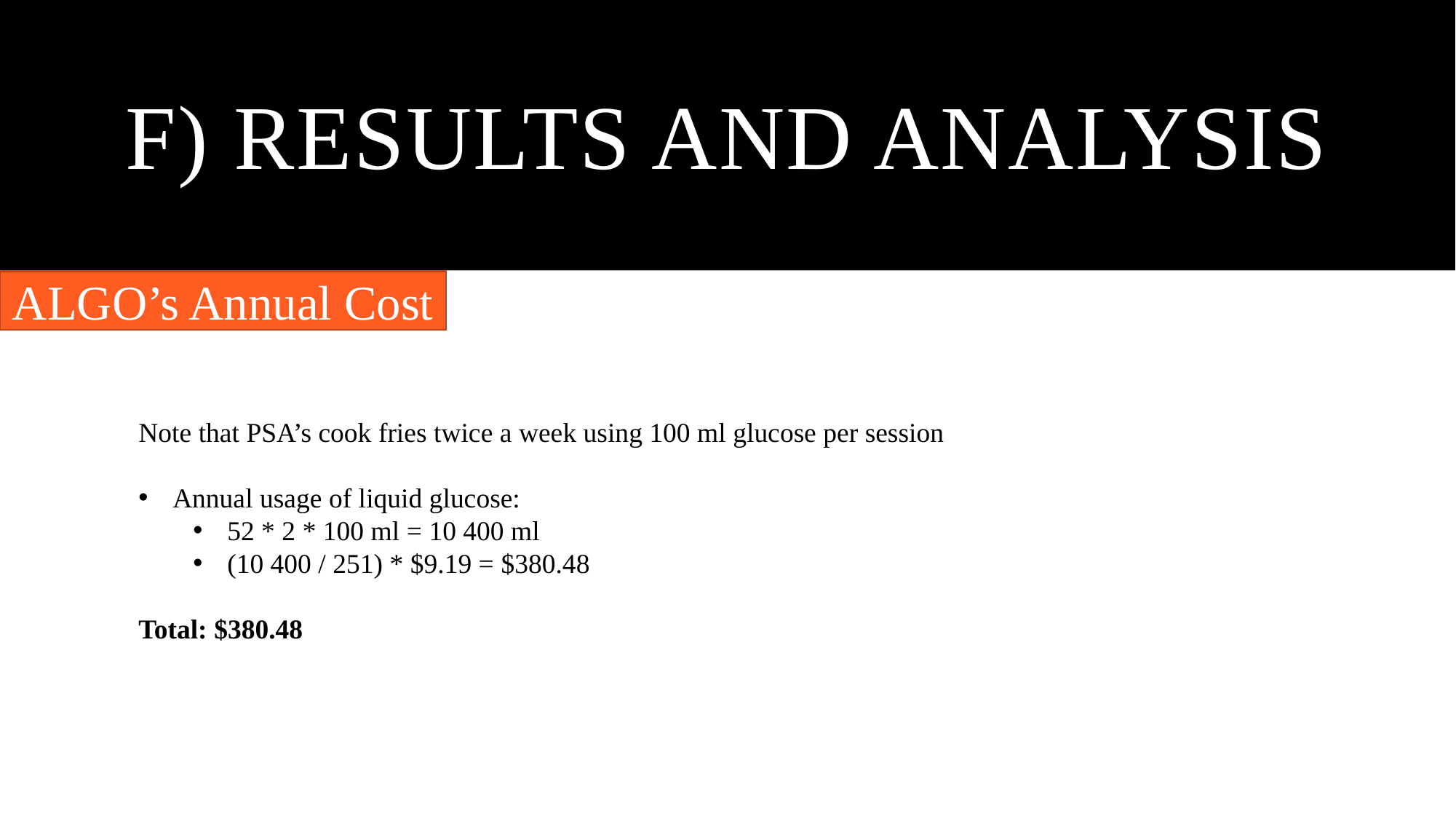

# f) Results and analysis
ALGO’s Annual Cost
Note that PSA’s cook fries twice a week using 100 ml glucose per session

Annual usage of liquid glucose:
52 * 2 * 100 ml = 10 400 ml
(10 400 / 251) * $9.19 = $380.48

Total: $380.48